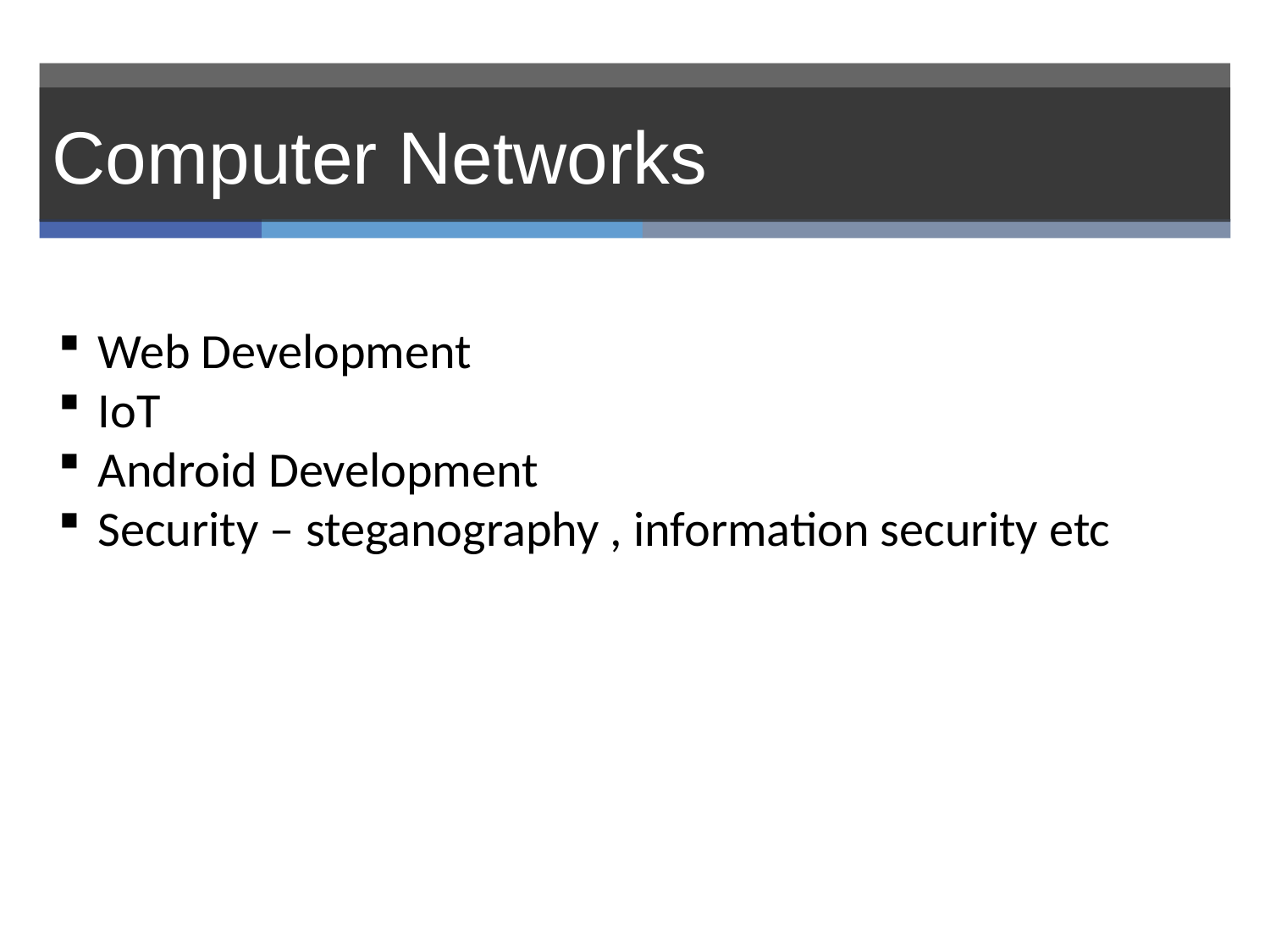

# Computer Networks
Web Development
IoT
Android Development
Security – steganography , information security etc